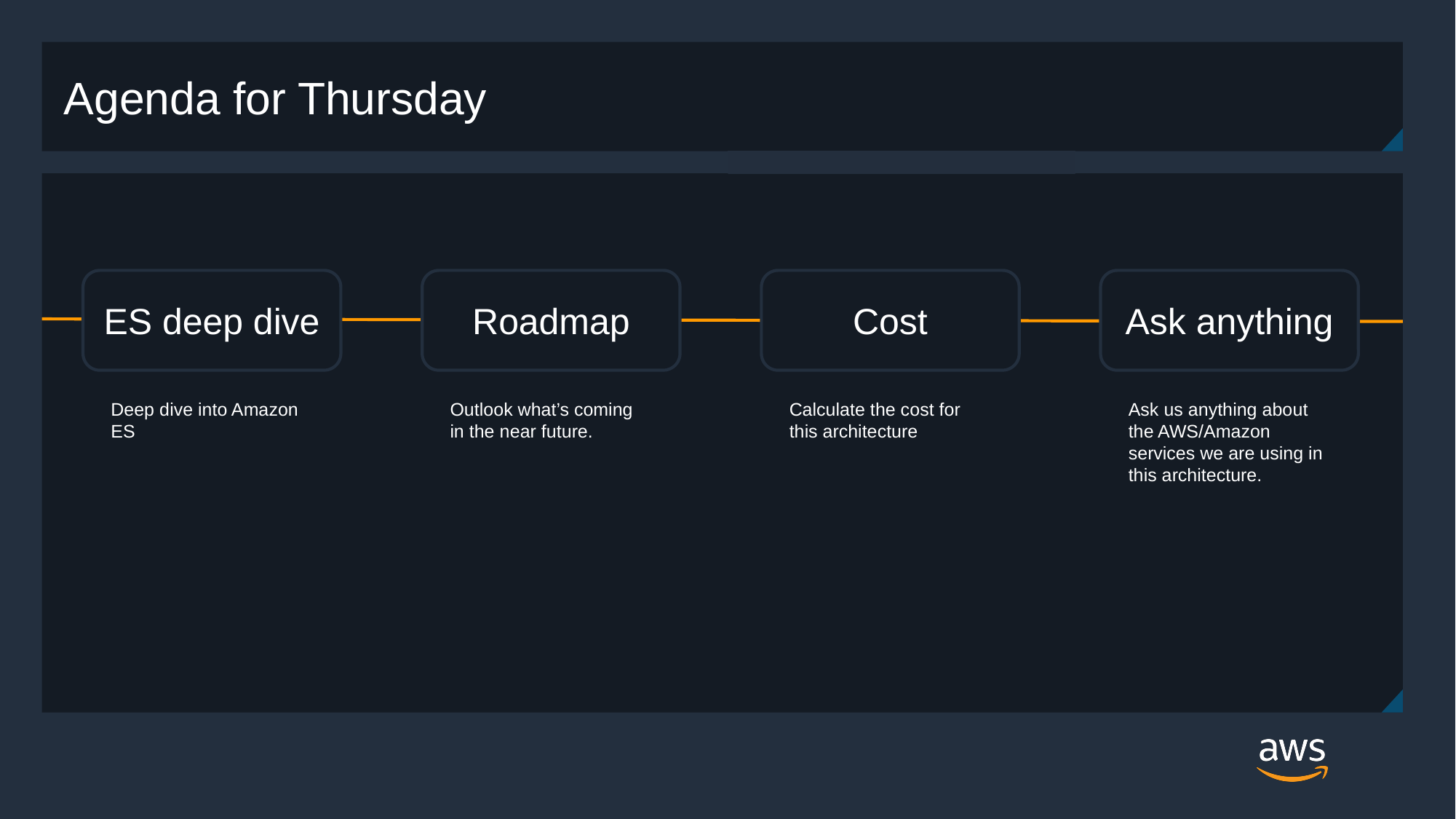

Agenda for Thursday

ES deep dive
Roadmap
Cost
Ask anything
Deep dive into Amazon ES
Outlook what’s coming in the near future.
Calculate the cost for this architecture
Ask us anything about the AWS/Amazon services we are using in this architecture.